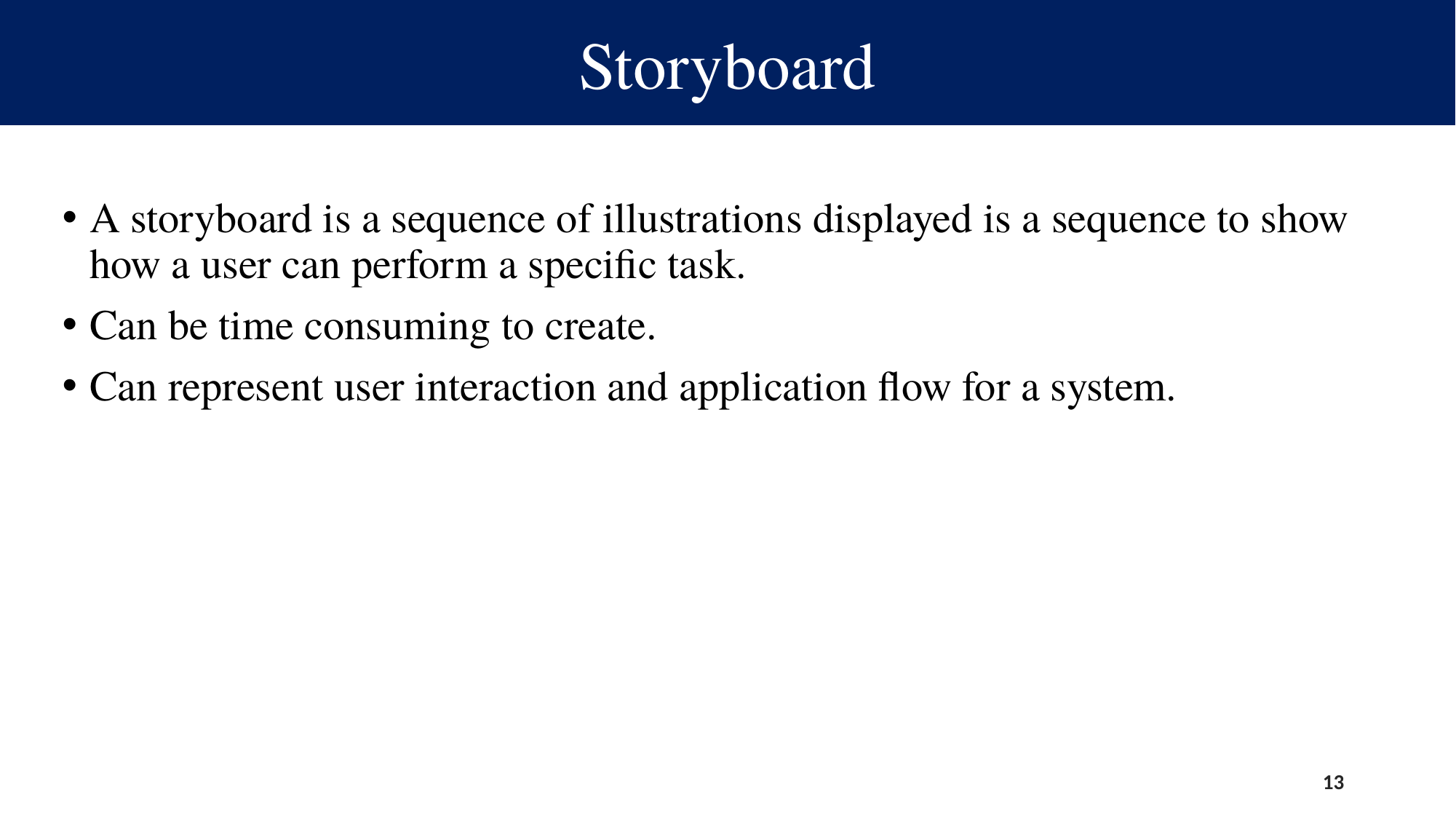

Storyboard
A storyboard is a sequence of illustrations displayed is a sequence to show how a user can perform a specific task.
Can be time consuming to create.
Can represent user interaction and application flow for a system.
13